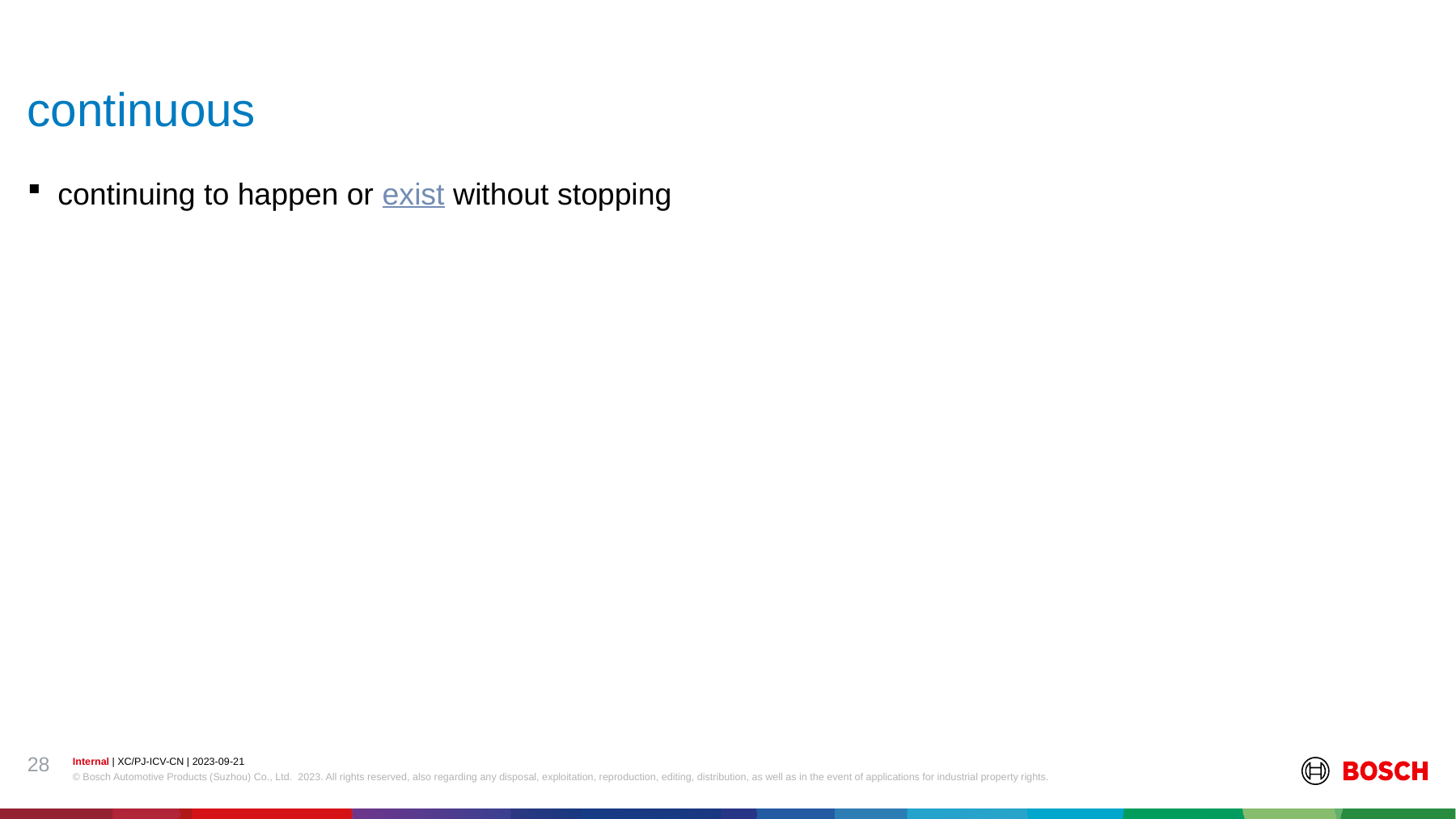

# continuous
continuing to happen or exist without stopping
28